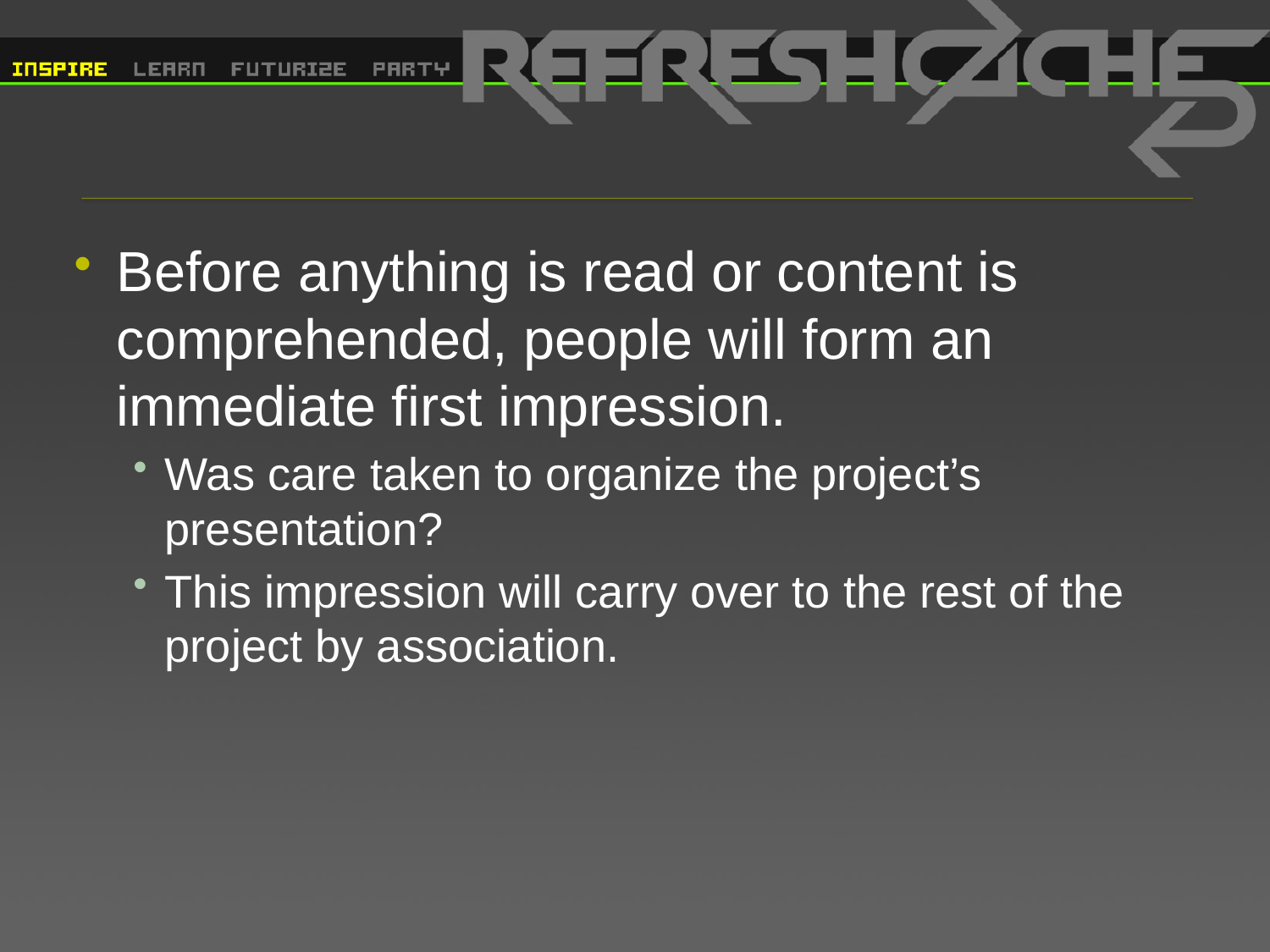

#
Before anything is read or content is comprehended, people will form an immediate first impression.
Was care taken to organize the project’s presentation?
This impression will carry over to the rest of the project by association.